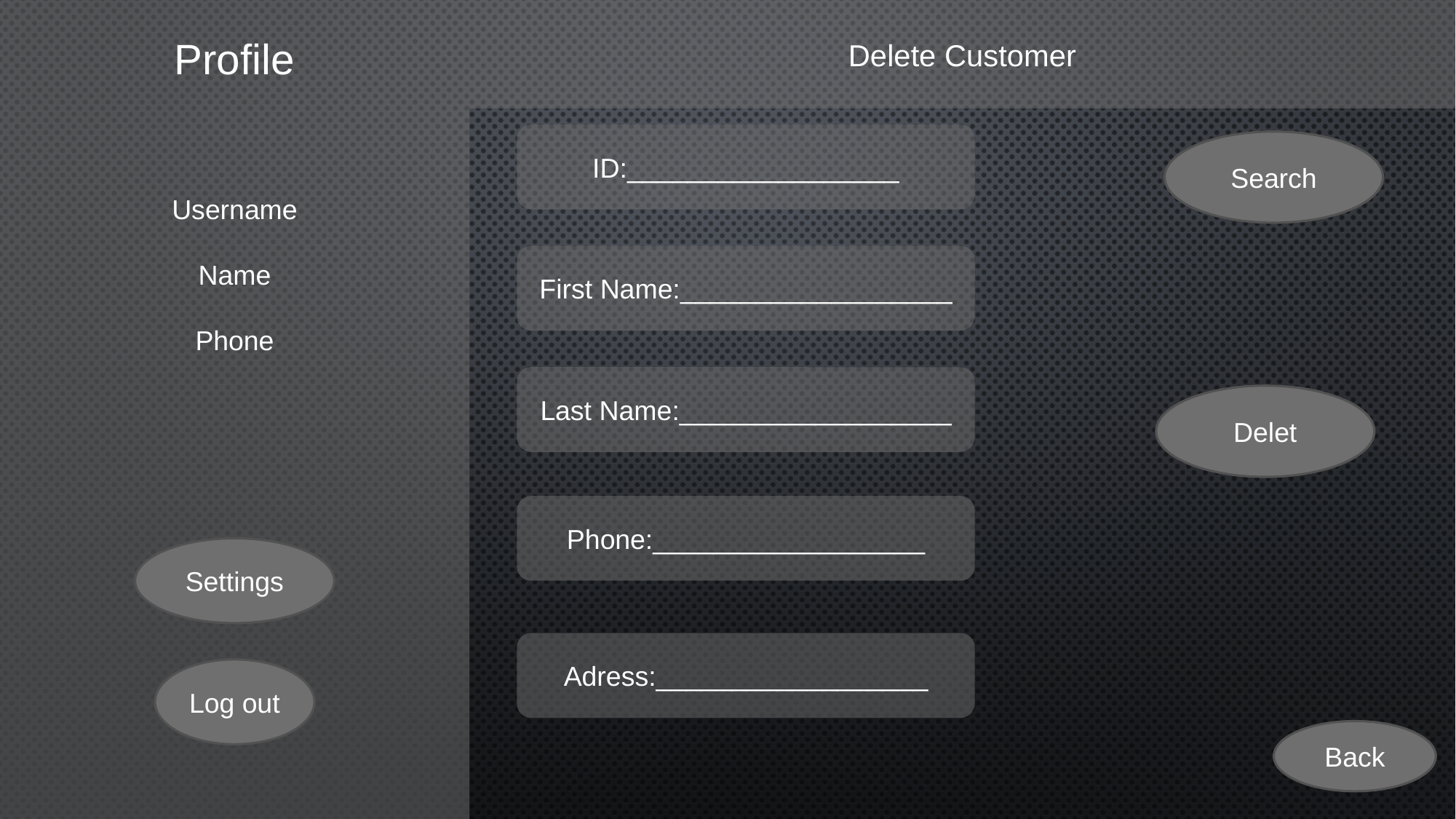

Profile
Delete Customer

Username

Name

Phone

ID:__________________
Search
First Name:__________________
Last Name:__________________
Delet
Phone:__________________

Settings
Adress:__________________
Log out
Back